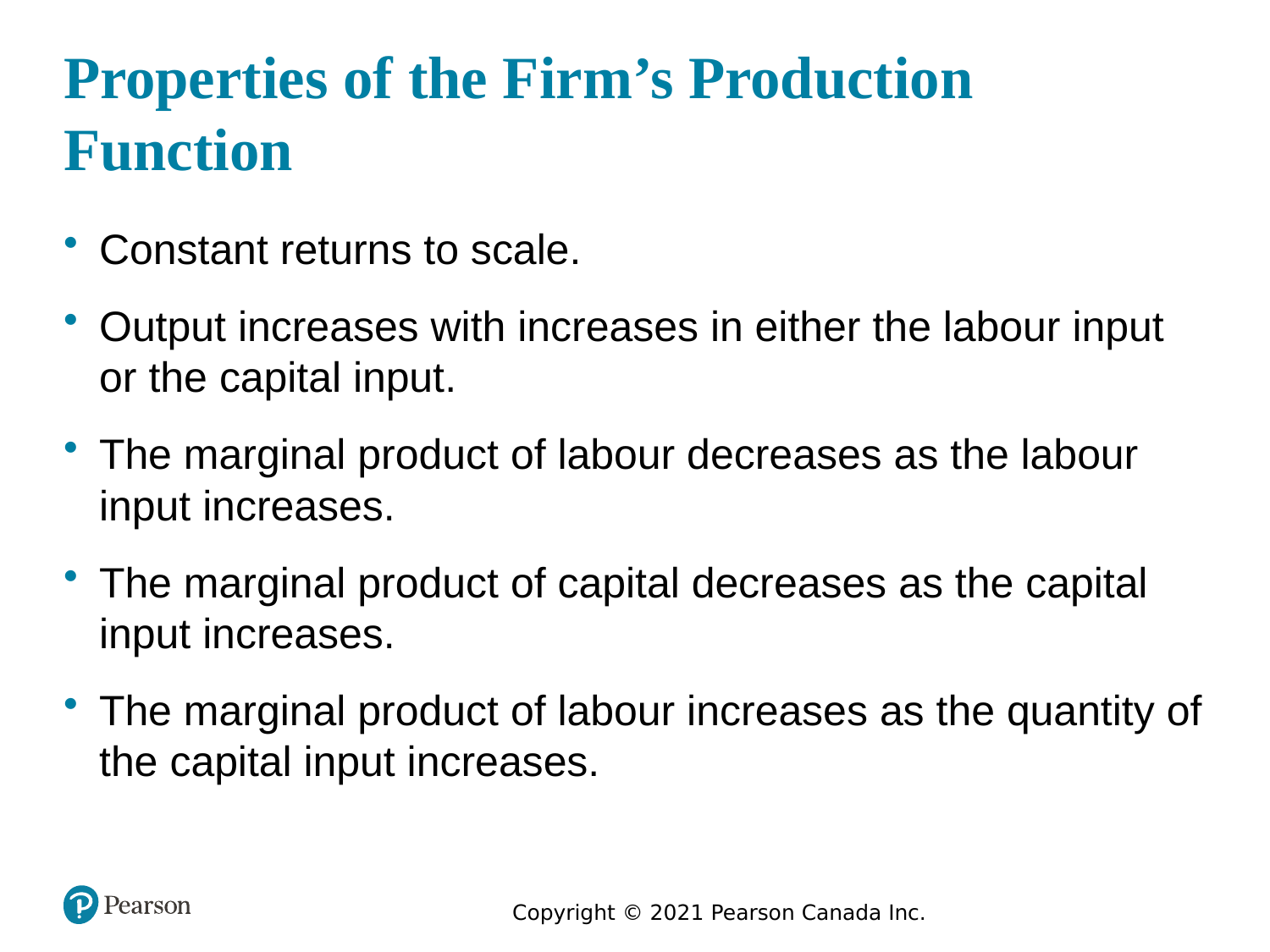

# Properties of the Firm’s Production Function
Constant returns to scale.
Output increases with increases in either the labour input or the capital input.
The marginal product of labour decreases as the labour input increases.
The marginal product of capital decreases as the capital input increases.
The marginal product of labour increases as the quantity of the capital input increases.